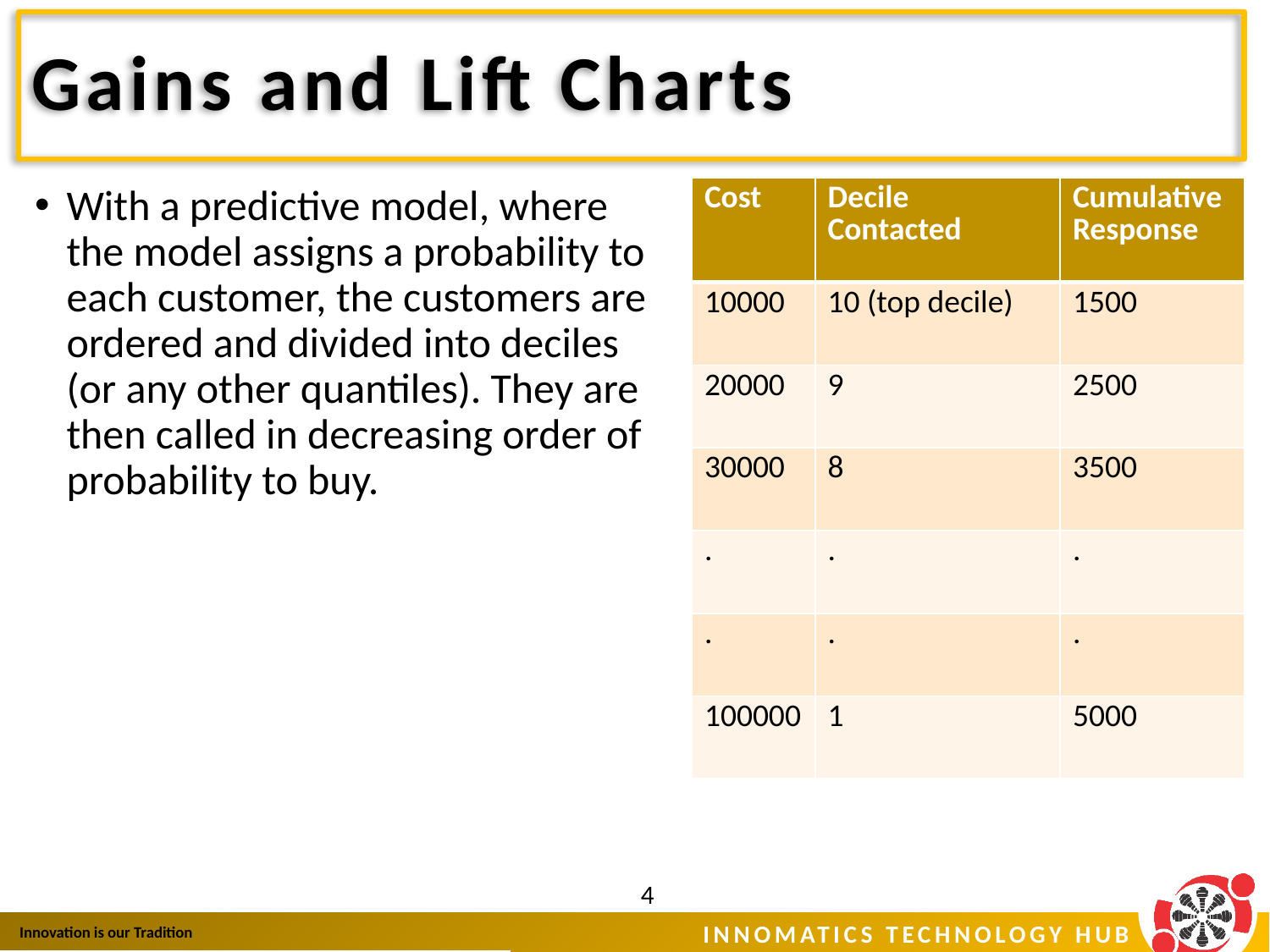

# Gains and Lift Charts
With a predictive model, where the model assigns a probability to each customer, the customers are ordered and divided into deciles (or any other quantiles). They are then called in decreasing order of probability to buy.
| Cost | Decile Contacted | Cumulative Response |
| --- | --- | --- |
| 10000 | 10 (top decile) | 1500 |
| 20000 | 9 | 2500 |
| 30000 | 8 | 3500 |
| . | . | . |
| . | . | . |
| 100000 | 1 | 5000 |